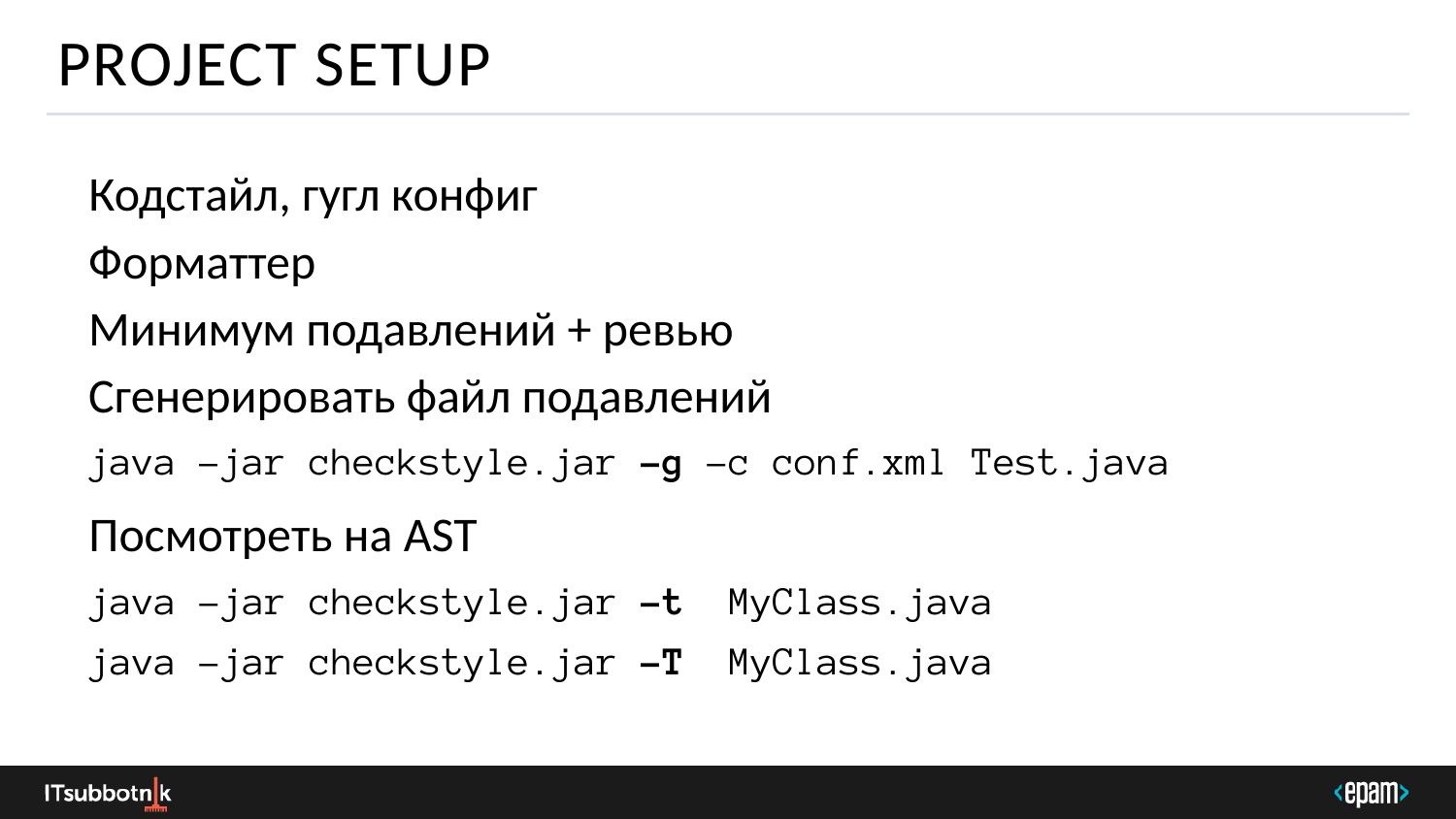

# Project setup
Кодстайл, гугл конфиг
Форматтер
Минимум подавлений + ревью
Сгенерировать файл подавлений
java -jar checkstyle.jar -g -c conf.xml Test.java
Посмотреть на AST
java -jar checkstyle.jar -t  MyClass.java
java -jar checkstyle.jar -T  MyClass.java